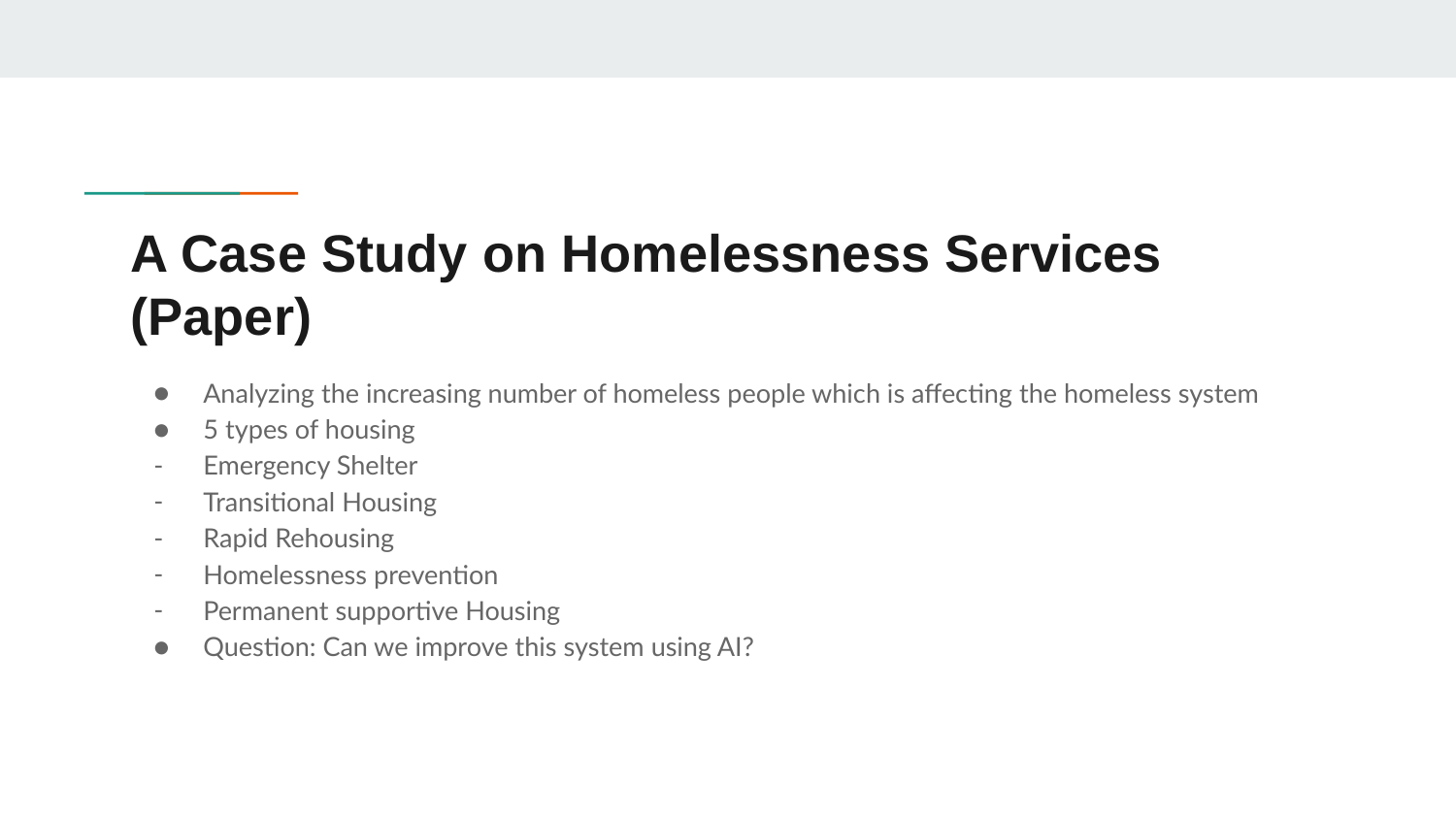

# A Case Study on Homelessness Services (Paper)
Analyzing the increasing number of homeless people which is affecting the homeless system
5 types of housing
Emergency Shelter
Transitional Housing
Rapid Rehousing
Homelessness prevention
Permanent supportive Housing
Question: Can we improve this system using AI?